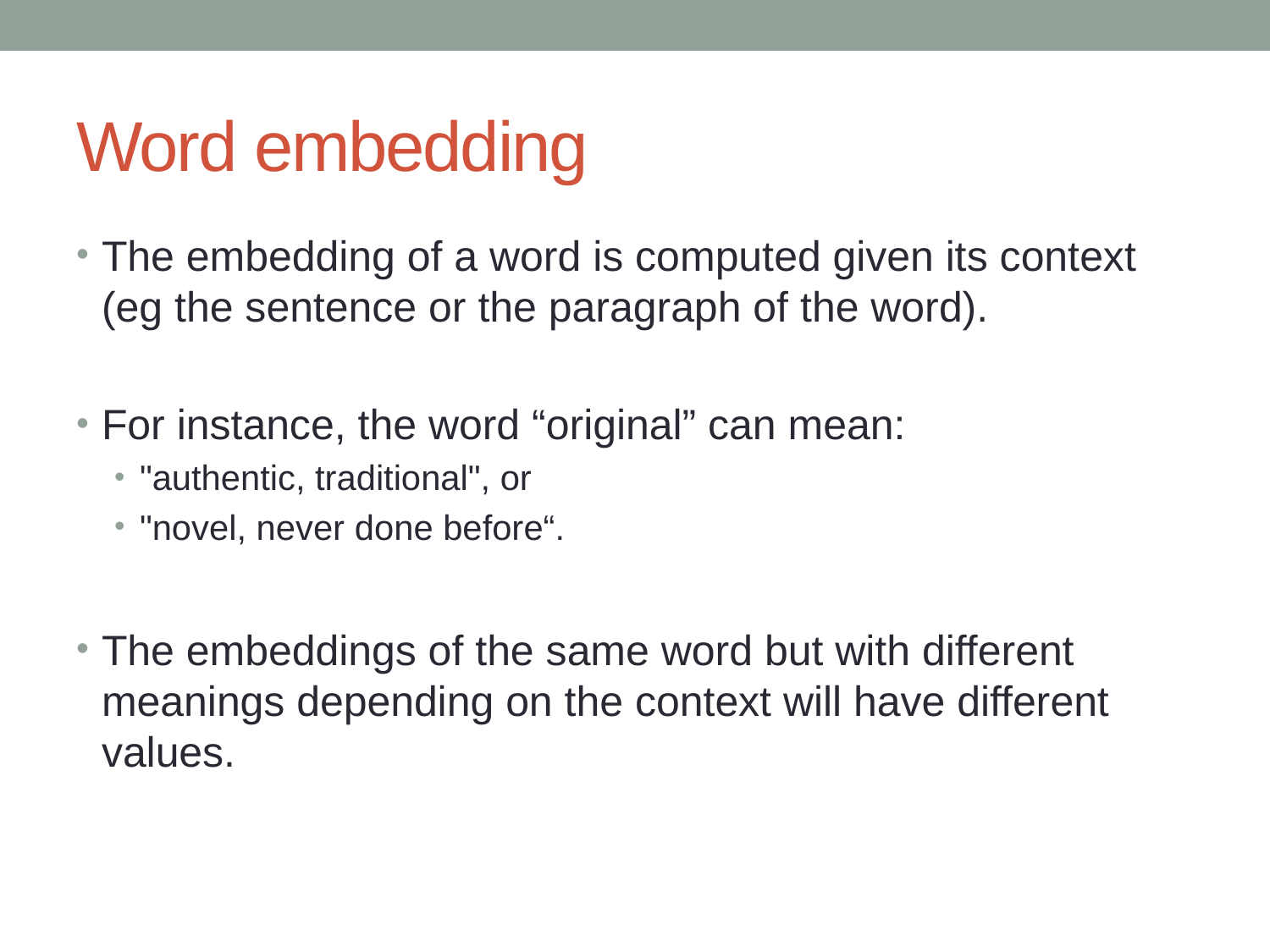

# Word embedding
The embedding of a word is computed given its context (eg the sentence or the paragraph of the word).

For instance, the word “original” can mean:
"authentic, traditional", or
"novel, never done before“.

The embeddings of the same word but with different meanings depending on the context will have different values.